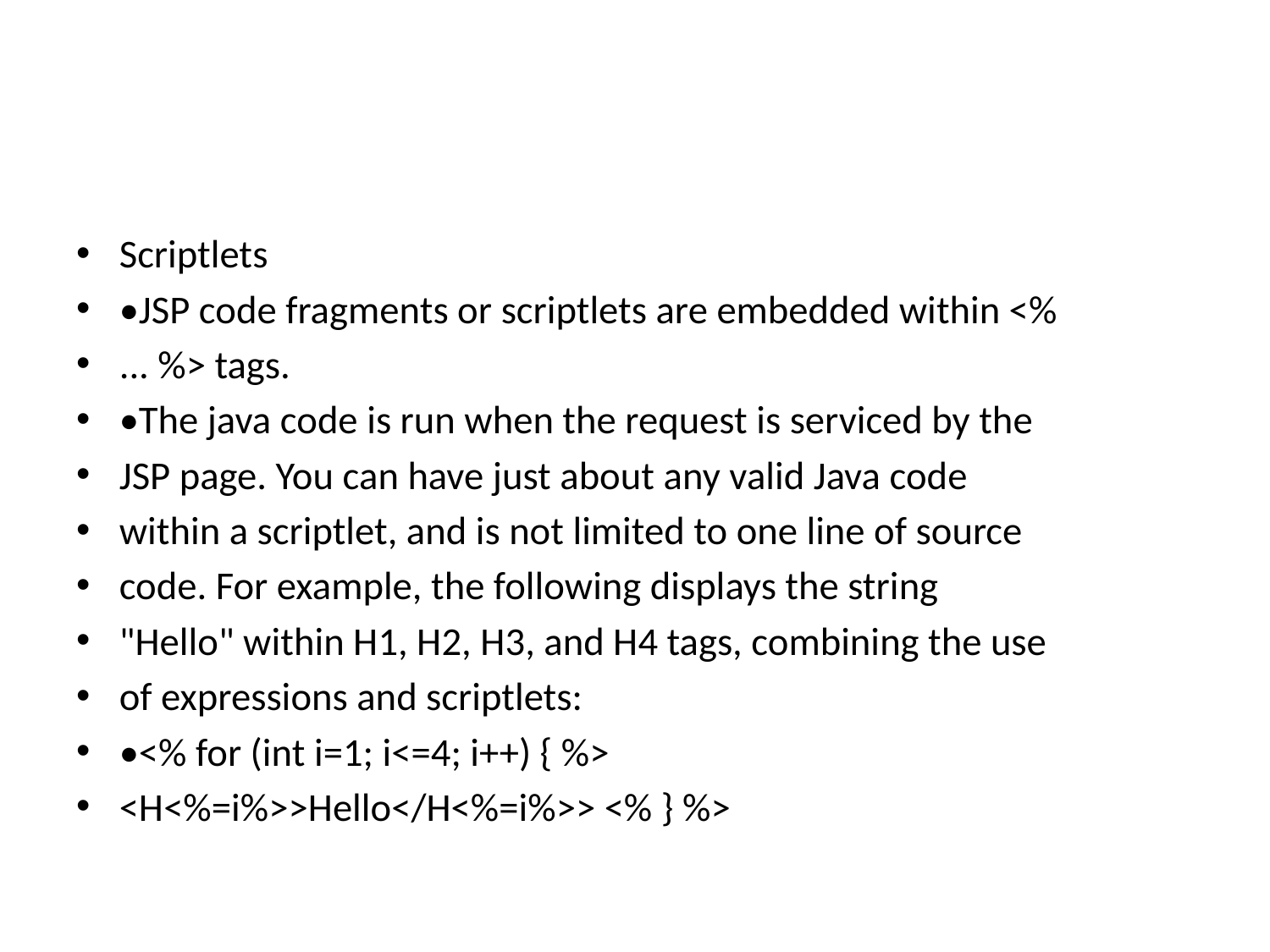

#
Scriptlets
•JSP code fragments or scriptlets are embedded within <%
... %> tags.
•The java code is run when the request is serviced by the
JSP page. You can have just about any valid Java code
within a scriptlet, and is not limited to one line of source
code. For example, the following displays the string
"Hello" within H1, H2, H3, and H4 tags, combining the use
of expressions and scriptlets:
•<% for (int i=1; i<=4; i++) { %>
<H<%=i%>>Hello</H<%=i%>> <% } %>